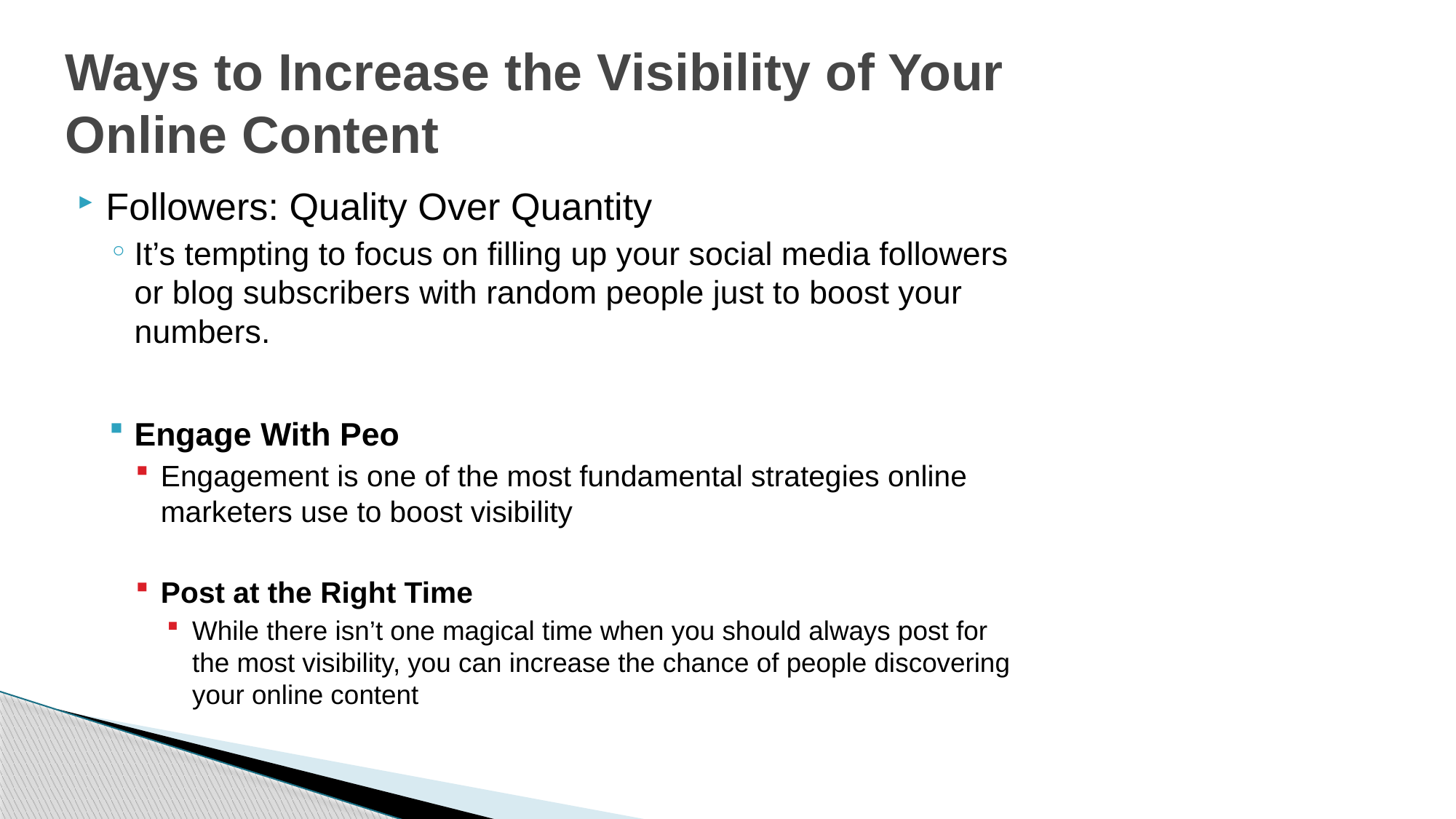

# Ways to Increase the Visibility of Your Online Content
Followers: Quality Over Quantity
It’s tempting to focus on filling up your social media followers or blog subscribers with random people just to boost your numbers.

Engage With Peo
Engagement is one of the most fundamental strategies online marketers use to boost visibility

Post at the Right Time
While there isn’t one magical time when you should always post for the most visibility, you can increase the chance of people discovering your online content